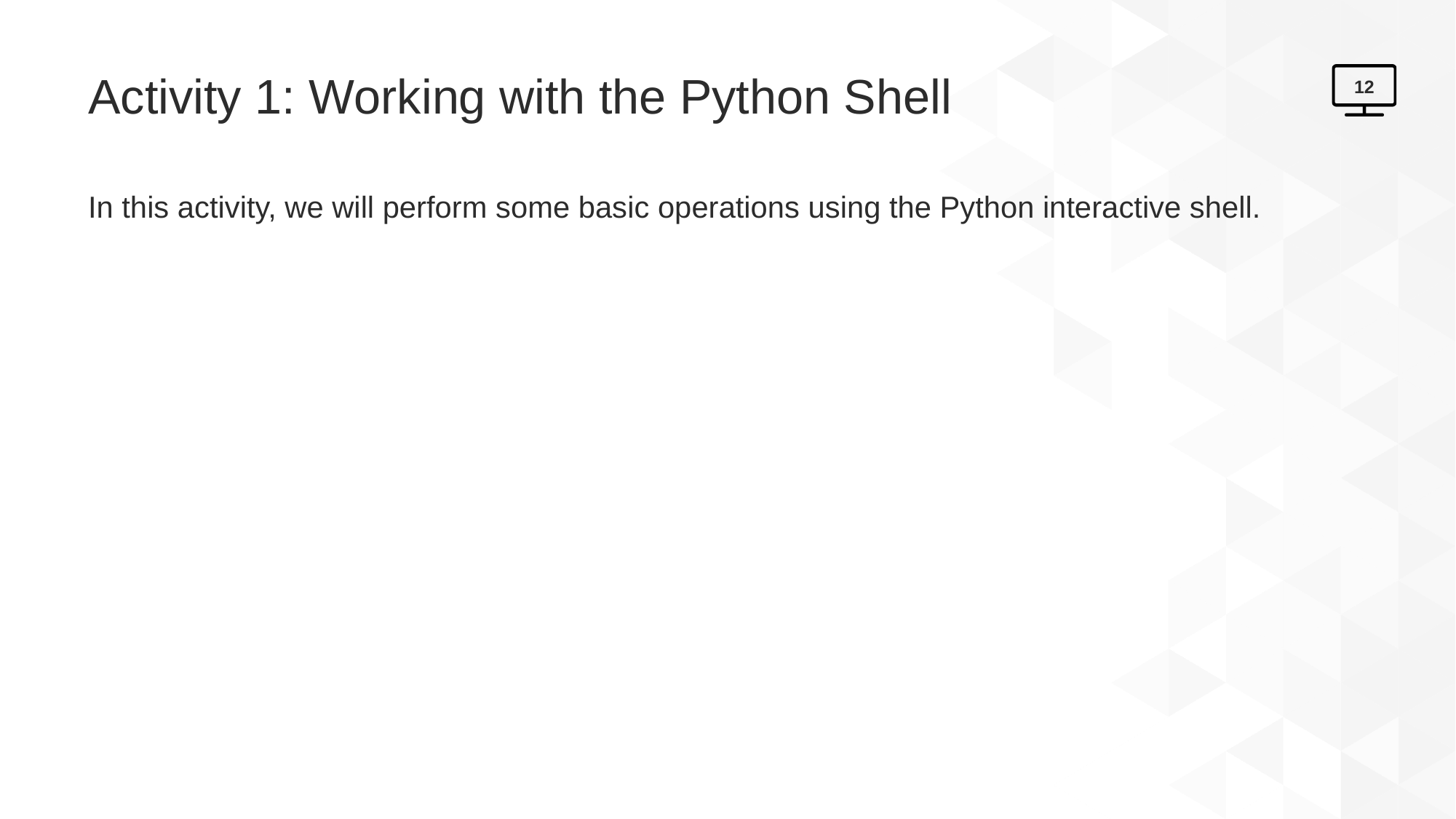

# Activity 1: Working with the Python Shell
12
In this activity, we will perform some basic operations using the Python interactive shell.